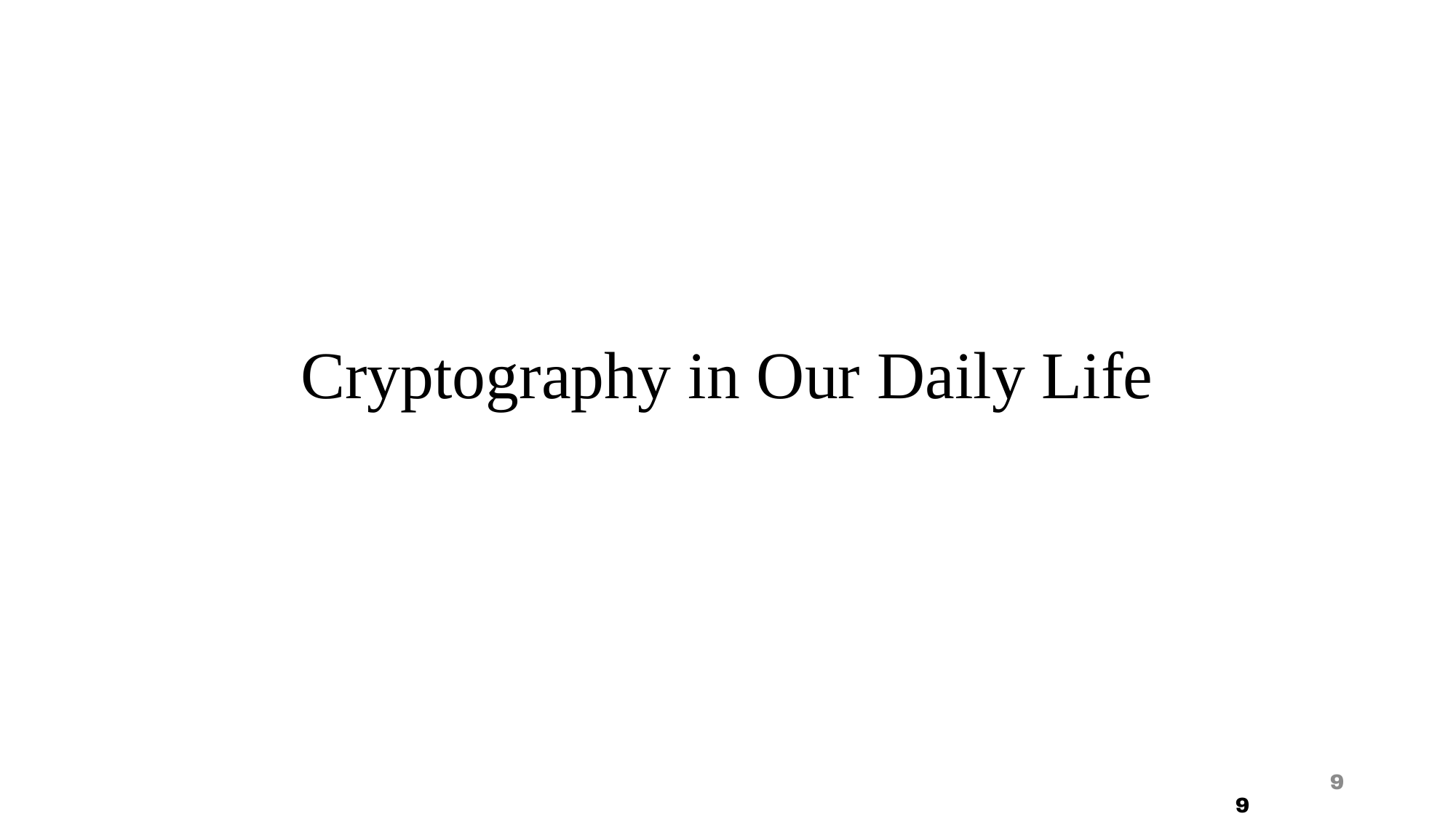

Cryptography in Our Daily Life

9
9